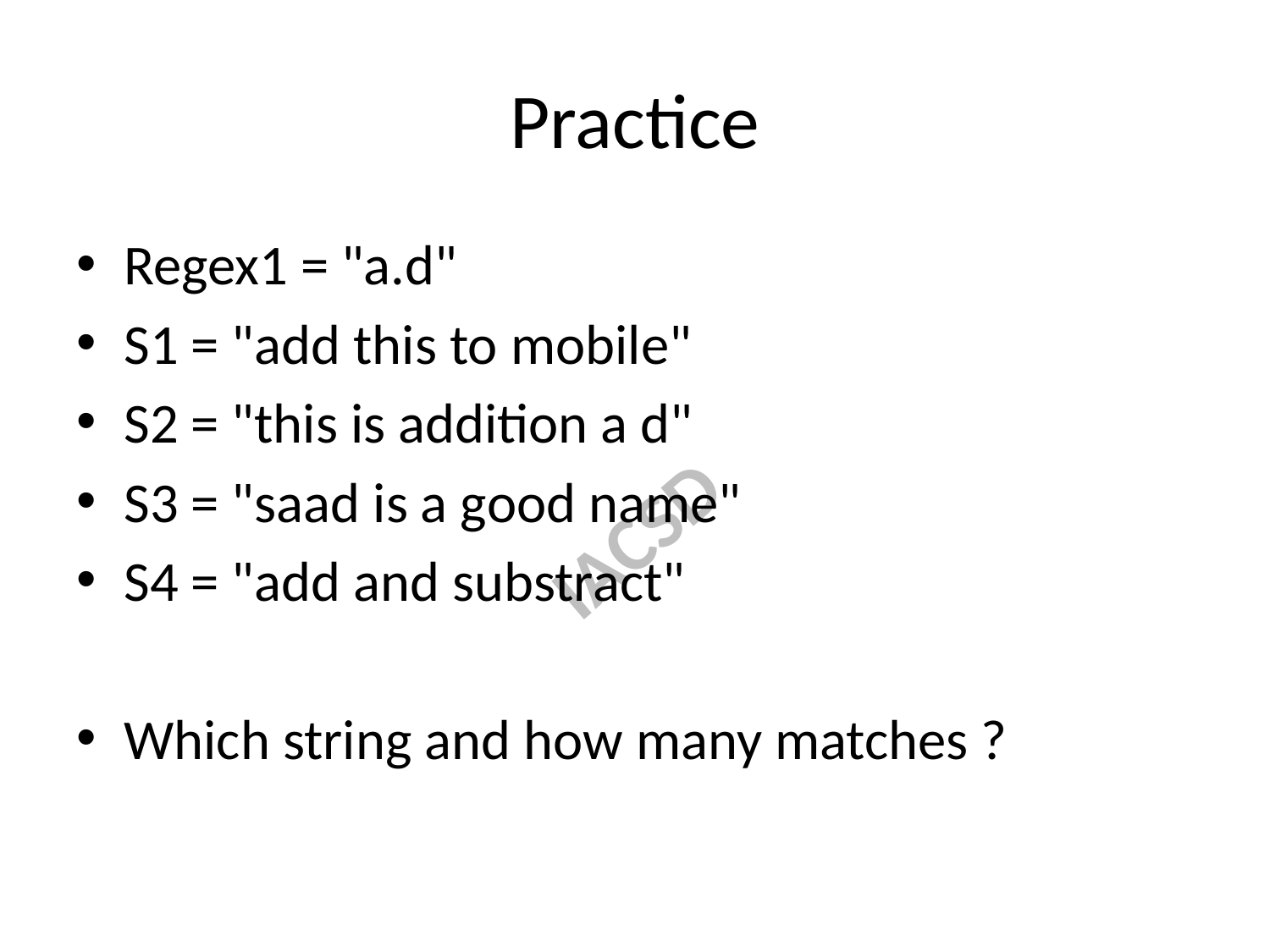

# Practice
Regex1 = "a.d"
S1 = "add this to mobile"
S2 = "this is addition a d"
S3 = "saad is a good name"
S4 = "add and substract"

Which string and how many matches ?